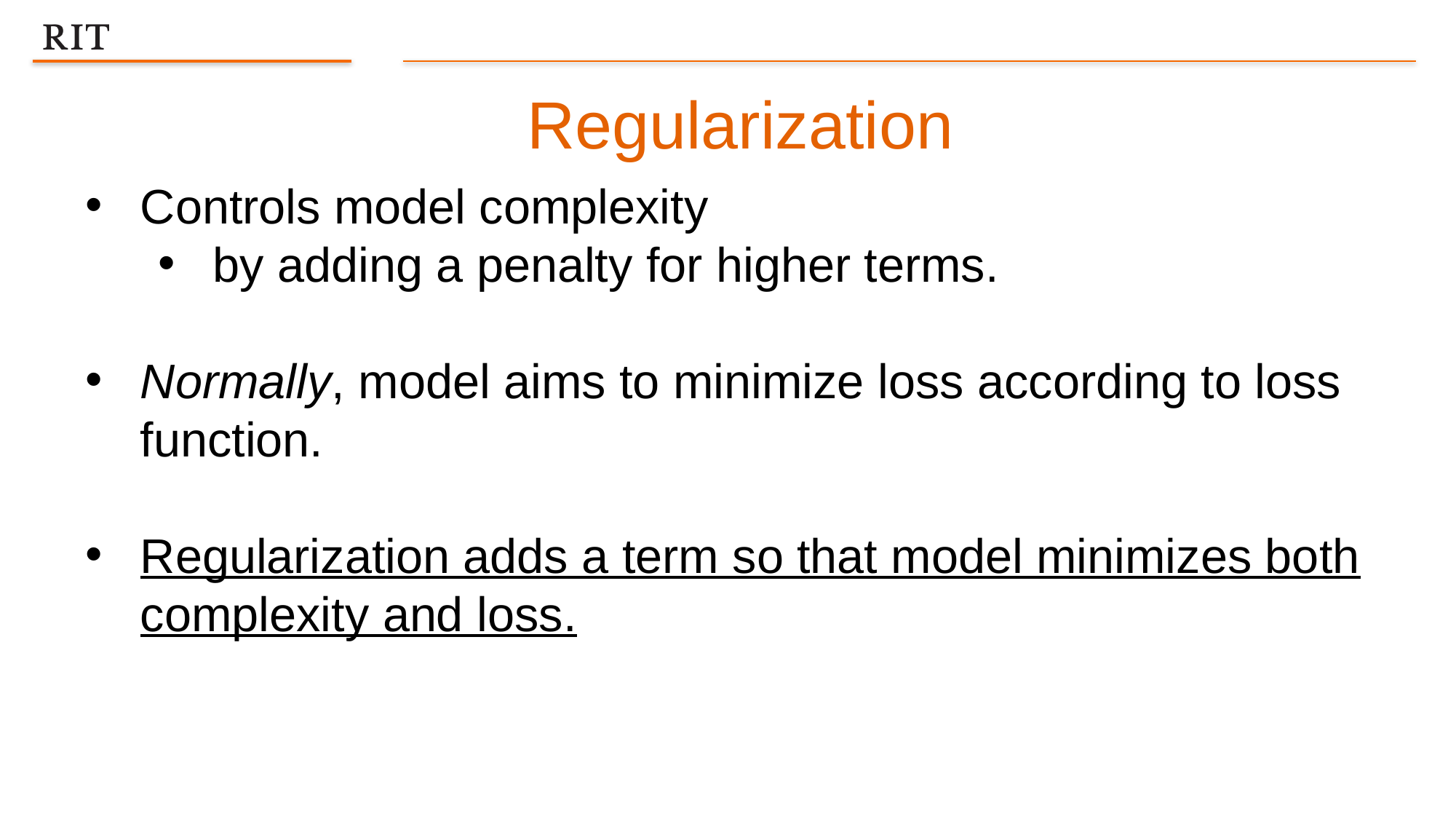

Regularization
Controls model complexity
by adding a penalty for higher terms.

Normally, model aims to minimize loss according to loss function.

Regularization adds a term so that model minimizes both complexity and loss.